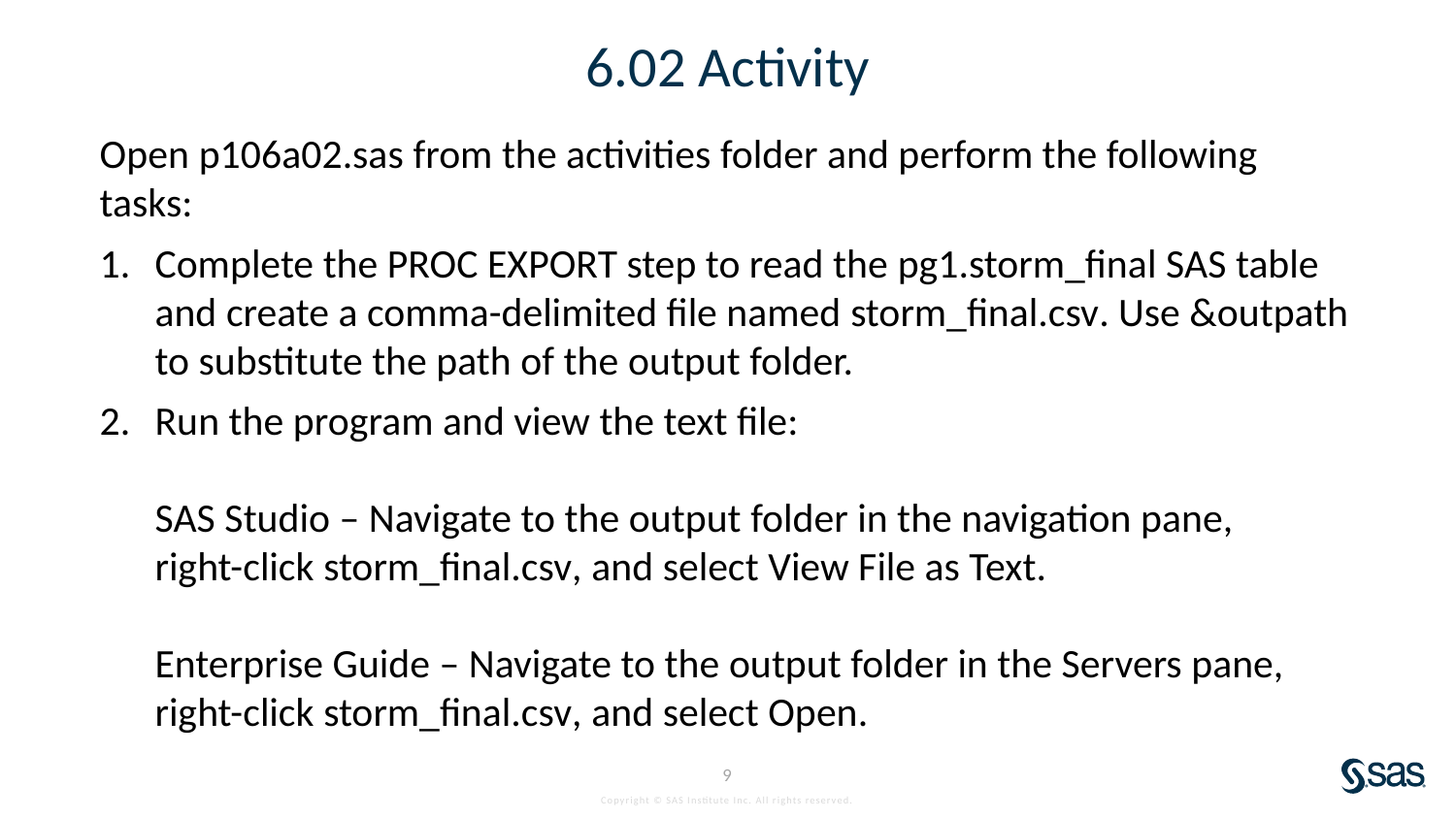

# 6.02 Activity
Open p106a02.sas from the activities folder and perform the following tasks:
Complete the PROC EXPORT step to read the pg1.storm_final SAS table and create a comma-delimited file named storm_final.csv. Use &outpath to substitute the path of the output folder.
Run the program and view the text file:
SAS Studio – Navigate to the output folder in the navigation pane,
right-click storm_final.csv, and select View File as Text.
Enterprise Guide – Navigate to the output folder in the Servers pane,
right-click storm_final.csv, and select Open.